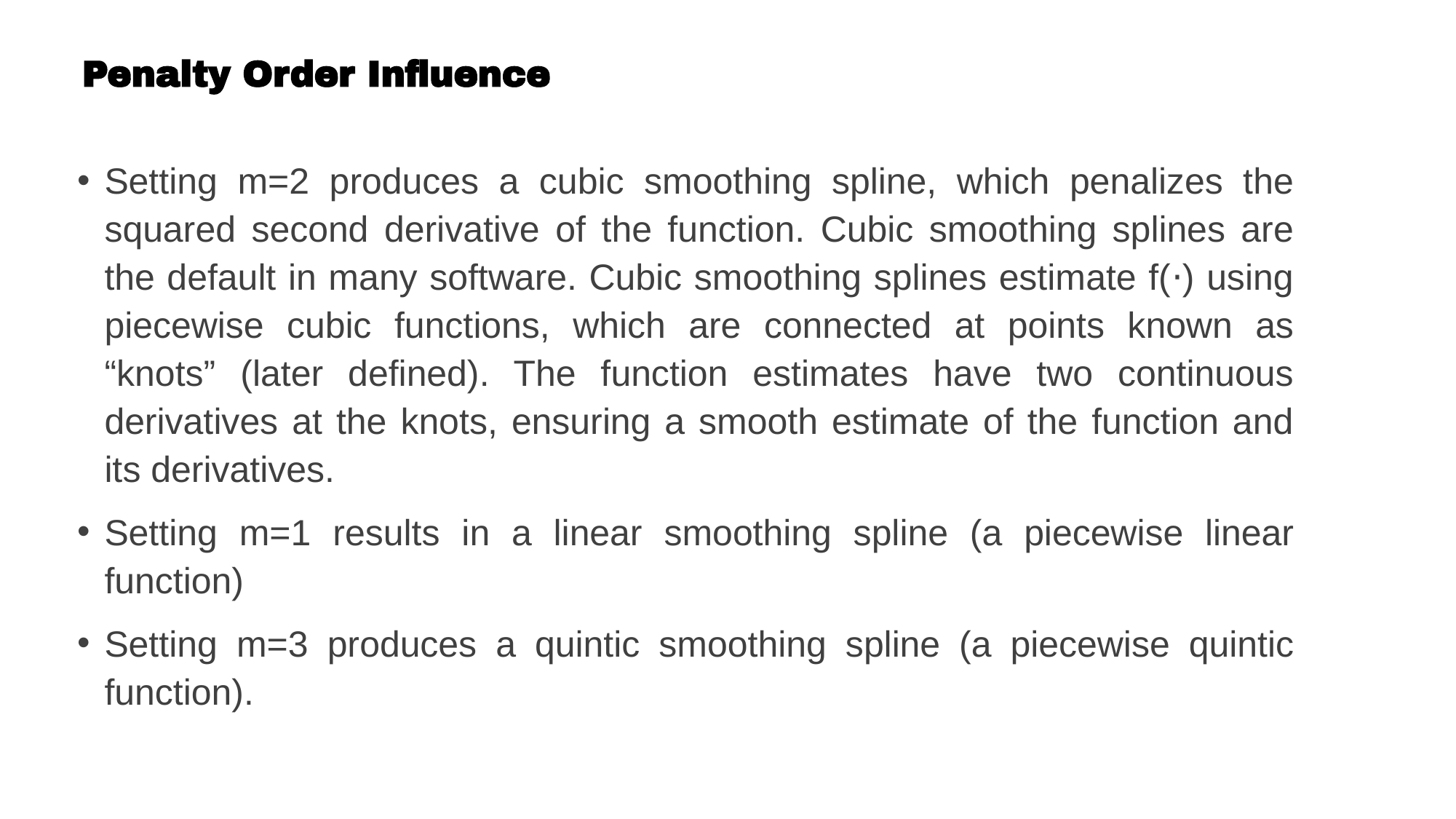

# Penalty Order Influence
Setting m=2 produces a cubic smoothing spline, which penalizes the squared second derivative of the function. Cubic smoothing splines are the default in many software. Cubic smoothing splines estimate f(⋅) using piecewise cubic functions, which are connected at points known as “knots” (later defined). The function estimates have two continuous derivatives at the knots, ensuring a smooth estimate of the function and its derivatives.
Setting m=1 results in a linear smoothing spline (a piecewise linear function)
Setting m=3 produces a quintic smoothing spline (a piecewise quintic function).